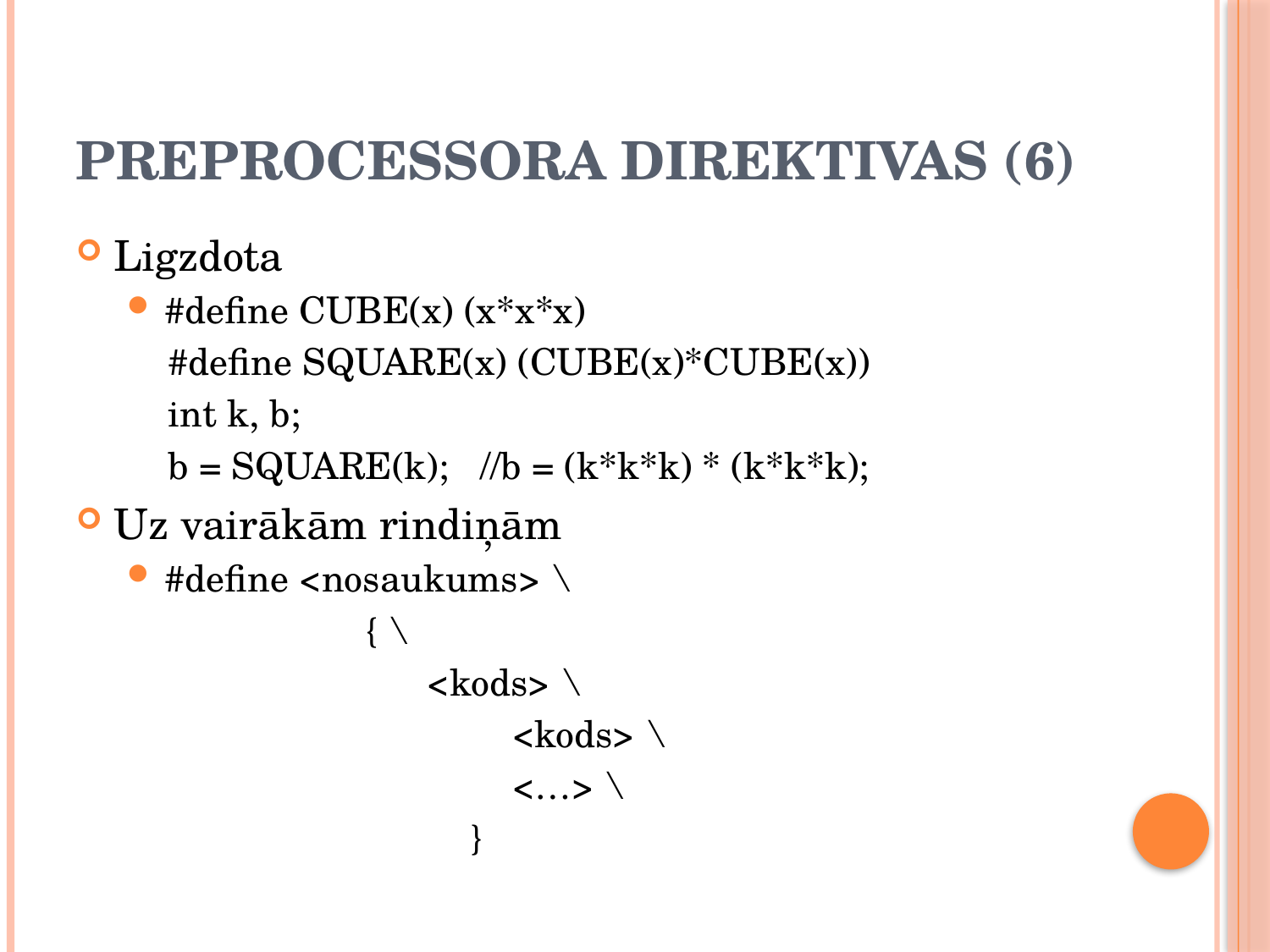

# Preprocessora direktivas (6)
Ligzdota
#define CUBE(x) (x*x*x)
    #define SQUARE(x) (CUBE(x)*CUBE(x))
    int k, b;
    b = SQUARE(k);   //b = (k*k*k) * (k*k*k);
Uz vairākām rindiņām
#define <nosaukums> \
                       { \
                             <kods> \
			         <kods> \
			         <…> \
			     }